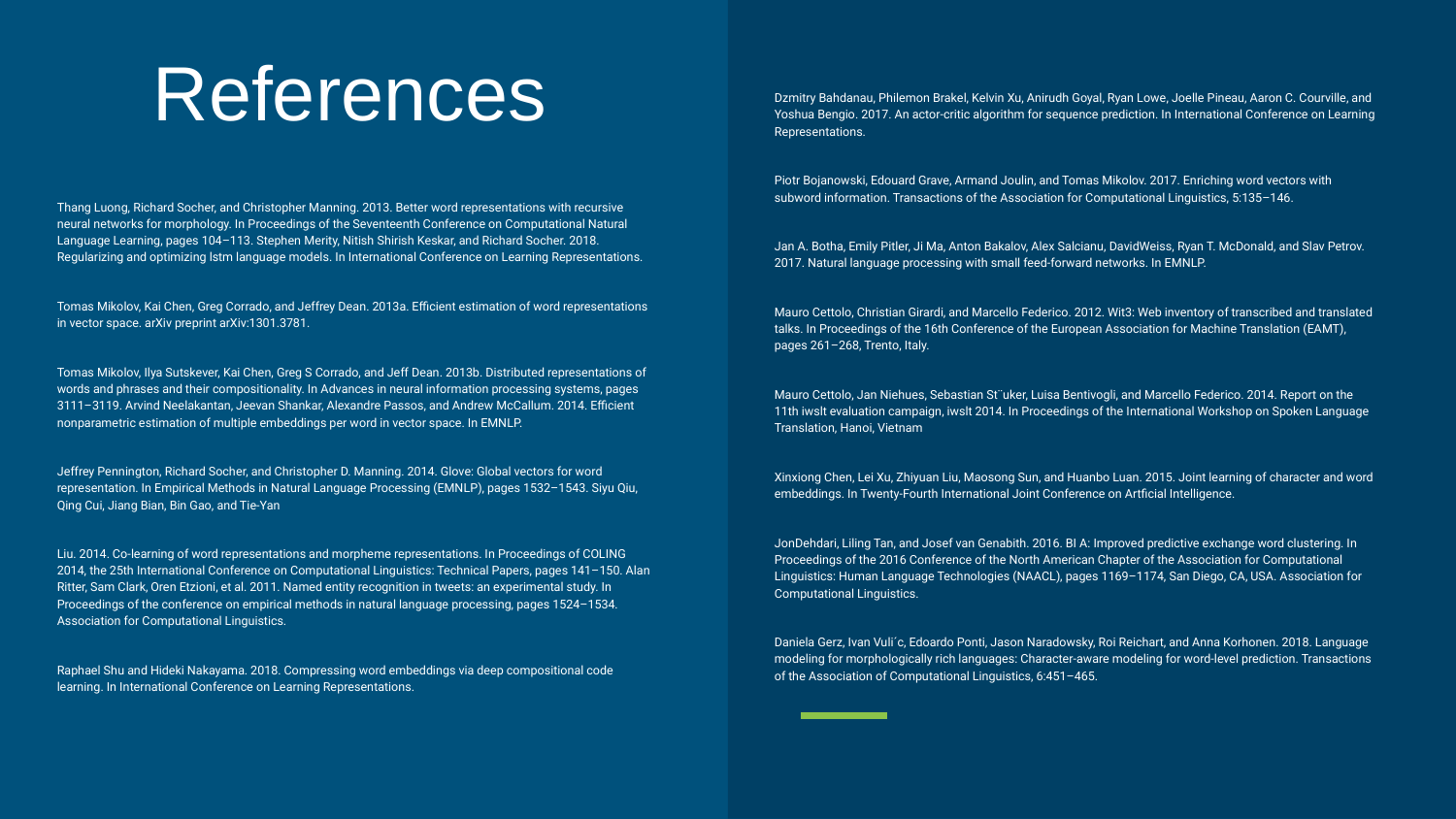

# References
Thang Luong, Richard Socher, and Christopher Manning. 2013. Better word representations with recursive neural networks for morphology. In Proceedings of the Seventeenth Conference on Computational Natural Language Learning, pages 104–113. Stephen Merity, Nitish Shirish Keskar, and Richard Socher. 2018. Regularizing and optimizing lstm language models. In International Conference on Learning Representations.
Tomas Mikolov, Kai Chen, Greg Corrado, and Jeffrey Dean. 2013a. Efficient estimation of word representations in vector space. arXiv preprint arXiv:1301.3781.
Tomas Mikolov, Ilya Sutskever, Kai Chen, Greg S Corrado, and Jeff Dean. 2013b. Distributed representations of words and phrases and their compositionality. In Advances in neural information processing systems, pages 3111–3119. Arvind Neelakantan, Jeevan Shankar, Alexandre Passos, and Andrew McCallum. 2014. Efficient nonparametric estimation of multiple embeddings per word in vector space. In EMNLP.
Jeffrey Pennington, Richard Socher, and Christopher D. Manning. 2014. Glove: Global vectors for word representation. In Empirical Methods in Natural Language Processing (EMNLP), pages 1532–1543. Siyu Qiu, Qing Cui, Jiang Bian, Bin Gao, and Tie-Yan
Liu. 2014. Co-learning of word representations and morpheme representations. In Proceedings of COLING 2014, the 25th International Conference on Computational Linguistics: Technical Papers, pages 141–150. Alan Ritter, Sam Clark, Oren Etzioni, et al. 2011. Named entity recognition in tweets: an experimental study. In Proceedings of the conference on empirical methods in natural language processing, pages 1524–1534. Association for Computational Linguistics.
Raphael Shu and Hideki Nakayama. 2018. Compressing word embeddings via deep compositional code learning. In International Conference on Learning Representations.

Dzmitry Bahdanau, Philemon Brakel, Kelvin Xu, Anirudh Goyal, Ryan Lowe, Joelle Pineau, Aaron C. Courville, and Yoshua Bengio. 2017. An actor-critic algorithm for sequence prediction. In International Conference on Learning Representations.
Piotr Bojanowski, Edouard Grave, Armand Joulin, and Tomas Mikolov. 2017. Enriching word vectors with subword information. Transactions of the Association for Computational Linguistics, 5:135–146.
Jan A. Botha, Emily Pitler, Ji Ma, Anton Bakalov, Alex Salcianu, DavidWeiss, Ryan T. McDonald, and Slav Petrov. 2017. Natural language processing with small feed-forward networks. In EMNLP.
Mauro Cettolo, Christian Girardi, and Marcello Federico. 2012. Wit3: Web inventory of transcribed and translated talks. In Proceedings of the 16th Conference of the European Association for Machine Translation (EAMT), pages 261–268, Trento, Italy.
Mauro Cettolo, Jan Niehues, Sebastian St¨uker, Luisa Bentivogli, and Marcello Federico. 2014. Report on the 11th iwslt evaluation campaign, iwslt 2014. In Proceedings of the International Workshop on Spoken Language Translation, Hanoi, Vietnam
Xinxiong Chen, Lei Xu, Zhiyuan Liu, Maosong Sun, and Huanbo Luan. 2015. Joint learning of character and word embeddings. In Twenty-Fourth International Joint Conference on Artficial Intelligence.
JonDehdari, Liling Tan, and Josef van Genabith. 2016. BI A: Improved predictive exchange word clustering. In Proceedings of the 2016 Conference of the North American Chapter of the Association for Computational Linguistics: Human Language Technologies (NAACL), pages 1169–1174, San Diego, CA, USA. Association for Computational Linguistics.
Daniela Gerz, Ivan Vuli´c, Edoardo Ponti, Jason Naradowsky, Roi Reichart, and Anna Korhonen. 2018. Language modeling for morphologically rich languages: Character-aware modeling for word-level prediction. Transactions of the Association of Computational Linguistics, 6:451–465.